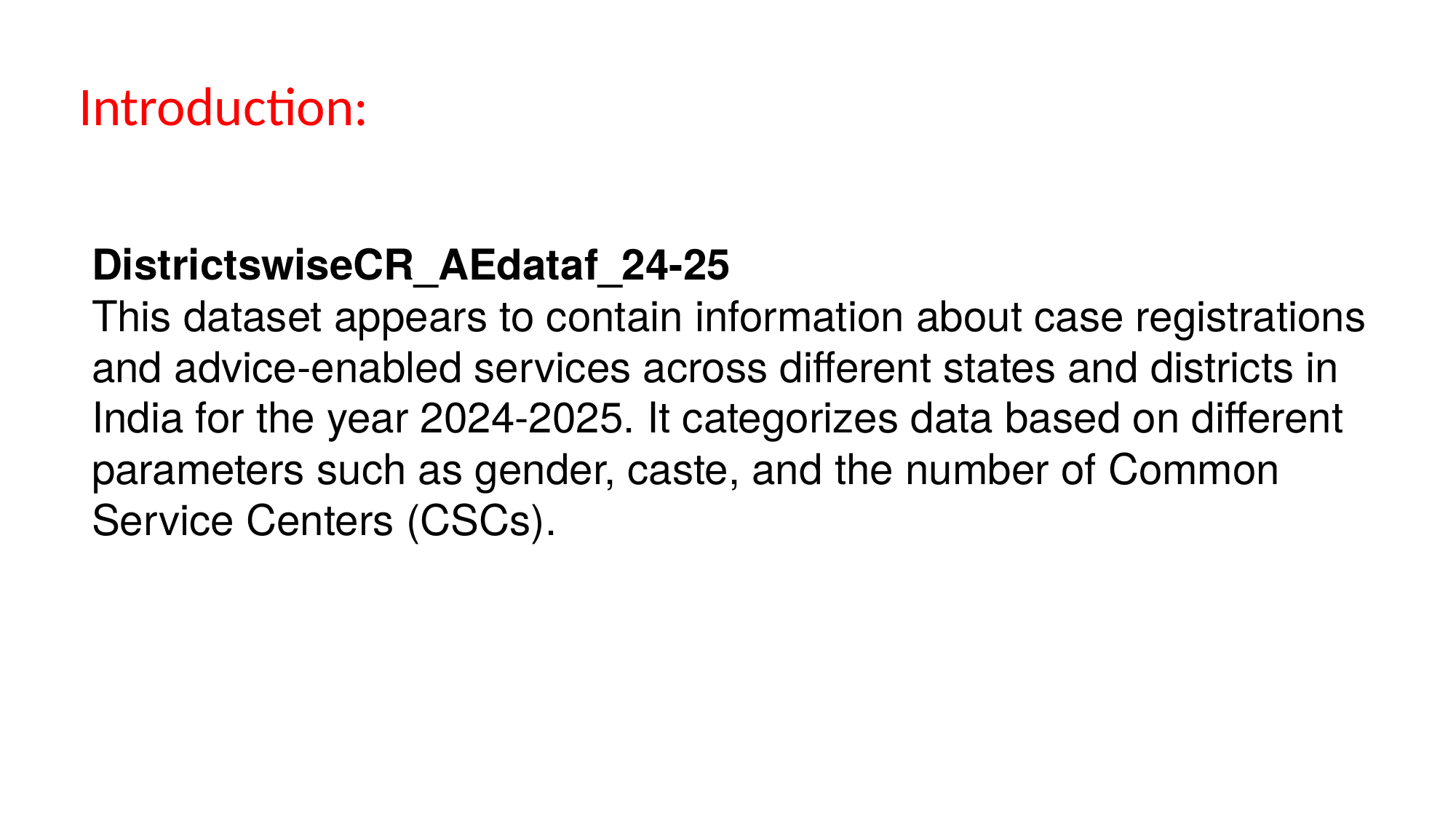

Introduction:
DistrictswiseCR_AEdataf_24-25
This dataset appears to contain information about case registrations and advice-enabled services across different states and districts in India for the year 2024-2025. It categorizes data based on different parameters such as gender, caste, and the number of Common Service Centers (CSCs).